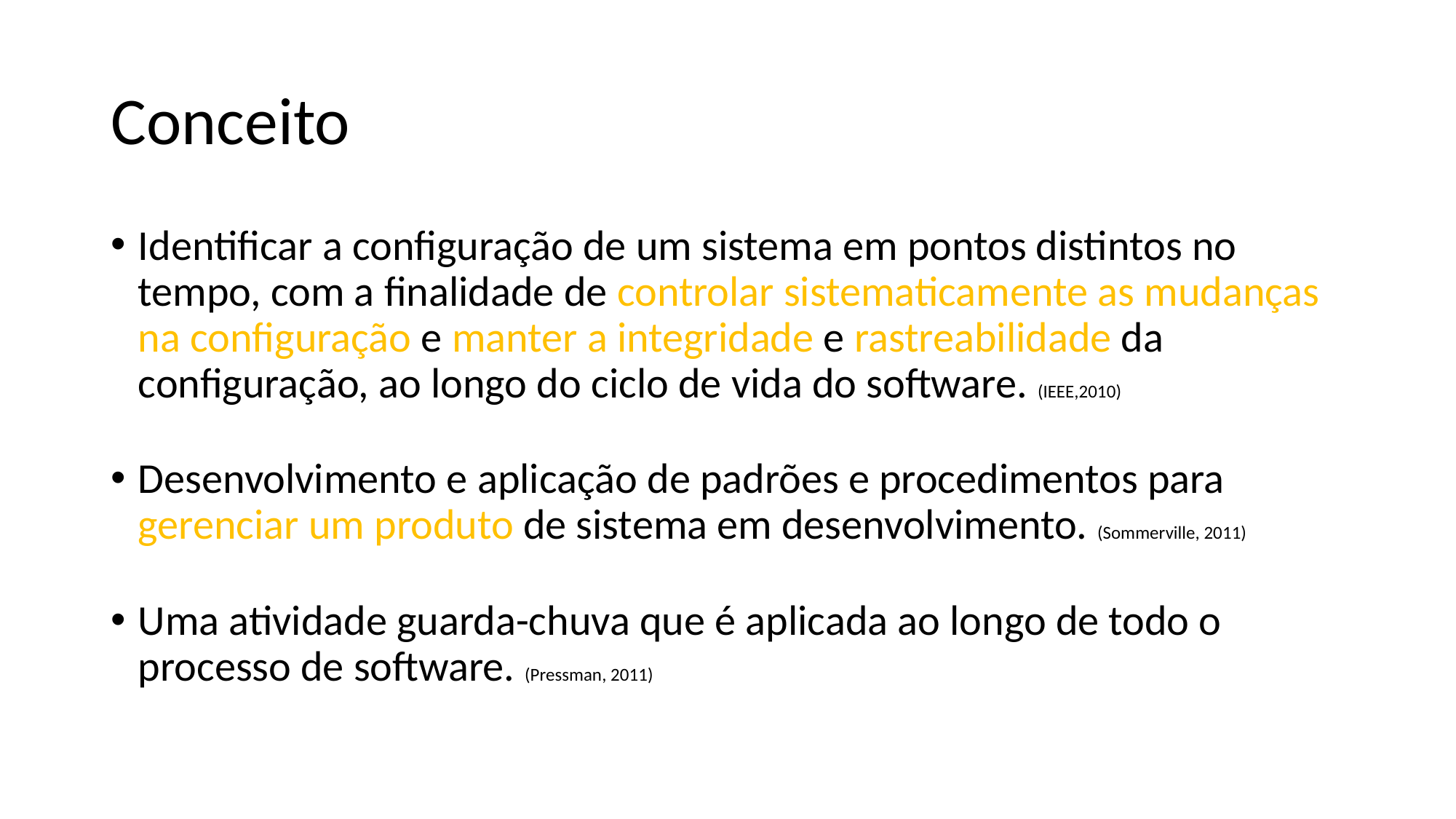

# Conceito
Identificar a configuração de um sistema em pontos distintos no tempo, com a finalidade de controlar sistematicamente as mudanças na configuração e manter a integridade e rastreabilidade da configuração, ao longo do ciclo de vida do software. (IEEE,2010)

Desenvolvimento e aplicação de padrões e procedimentos para gerenciar um produto de sistema em desenvolvimento. (Sommerville, 2011)

Uma atividade guarda-chuva que é aplicada ao longo de todo o processo de software. (Pressman, 2011)